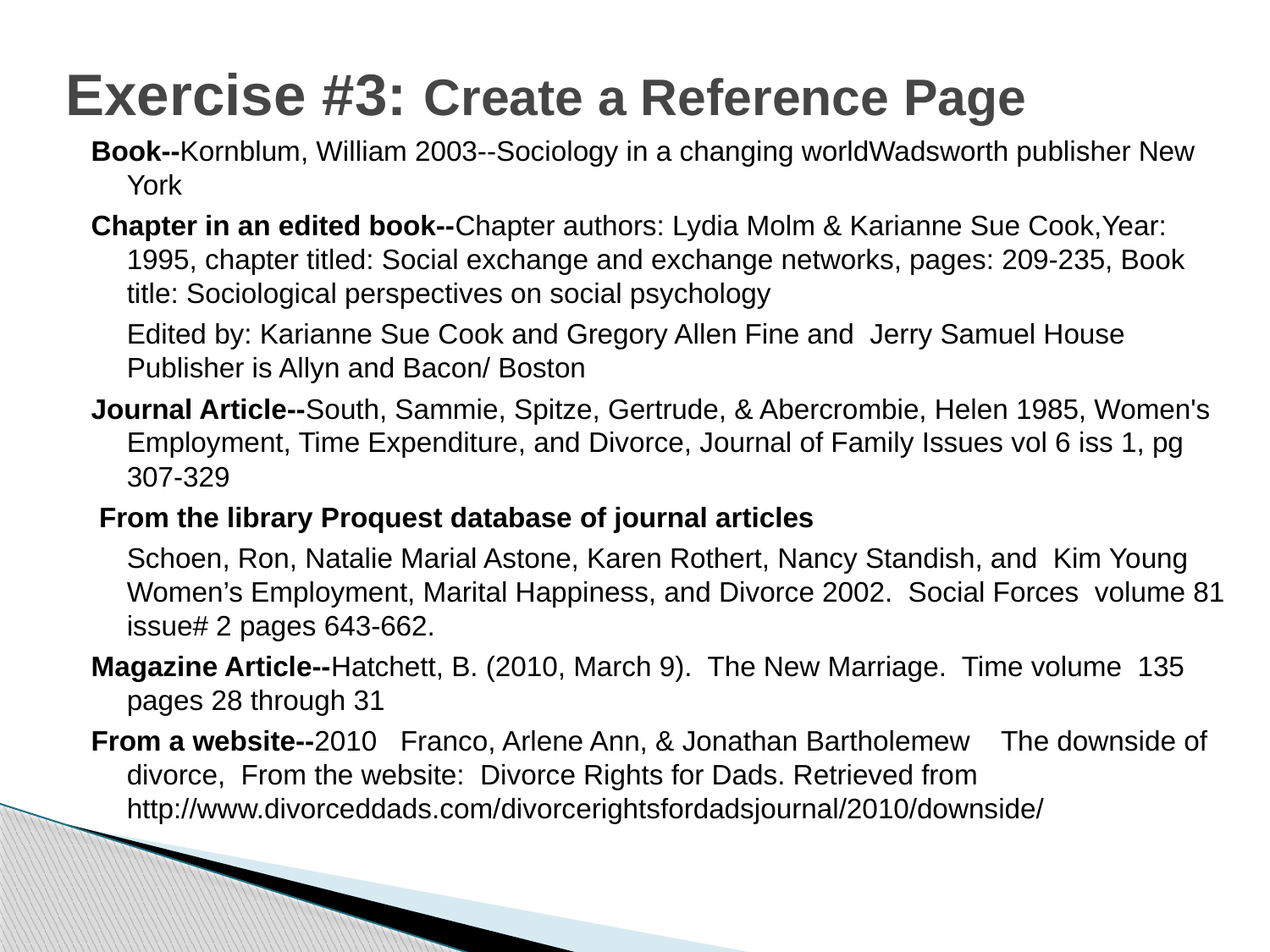

# Exercise #3: Create a Reference Page
Book--Kornblum, William 2003--Sociology in a changing worldWadsworth publisher New York
Chapter in an edited book--Chapter authors: Lydia Molm & Karianne Sue Cook,Year: 1995, chapter titled: Social exchange and exchange networks, pages: 209-235, Book title: Sociological perspectives on social psychology
	Edited by: Karianne Sue Cook and Gregory Allen Fine and  Jerry Samuel House Publisher is Allyn and Bacon/ Boston
Journal Article--South, Sammie, Spitze, Gertrude, & Abercrombie, Helen 1985, Women's Employment, Time Expenditure, and Divorce, Journal of Family Issues vol 6 iss 1, pg 307-329
 From the library Proquest database of journal articles
	Schoen, Ron, Natalie Marial Astone, Karen Rothert, Nancy Standish, and  Kim Young  Women’s Employment, Marital Happiness, and Divorce 2002.  Social Forces  volume 81 issue# 2 pages 643-662.
Magazine Article--Hatchett, B. (2010, March 9).  The New Marriage.  Time volume  135  pages 28 through 31
From a website--2010   Franco, Arlene Ann, & Jonathan Bartholemew    The downside of divorce,  From the website:  Divorce Rights for Dads. Retrieved from http://www.divorceddads.com/divorcerightsfordadsjournal/2010/downside/